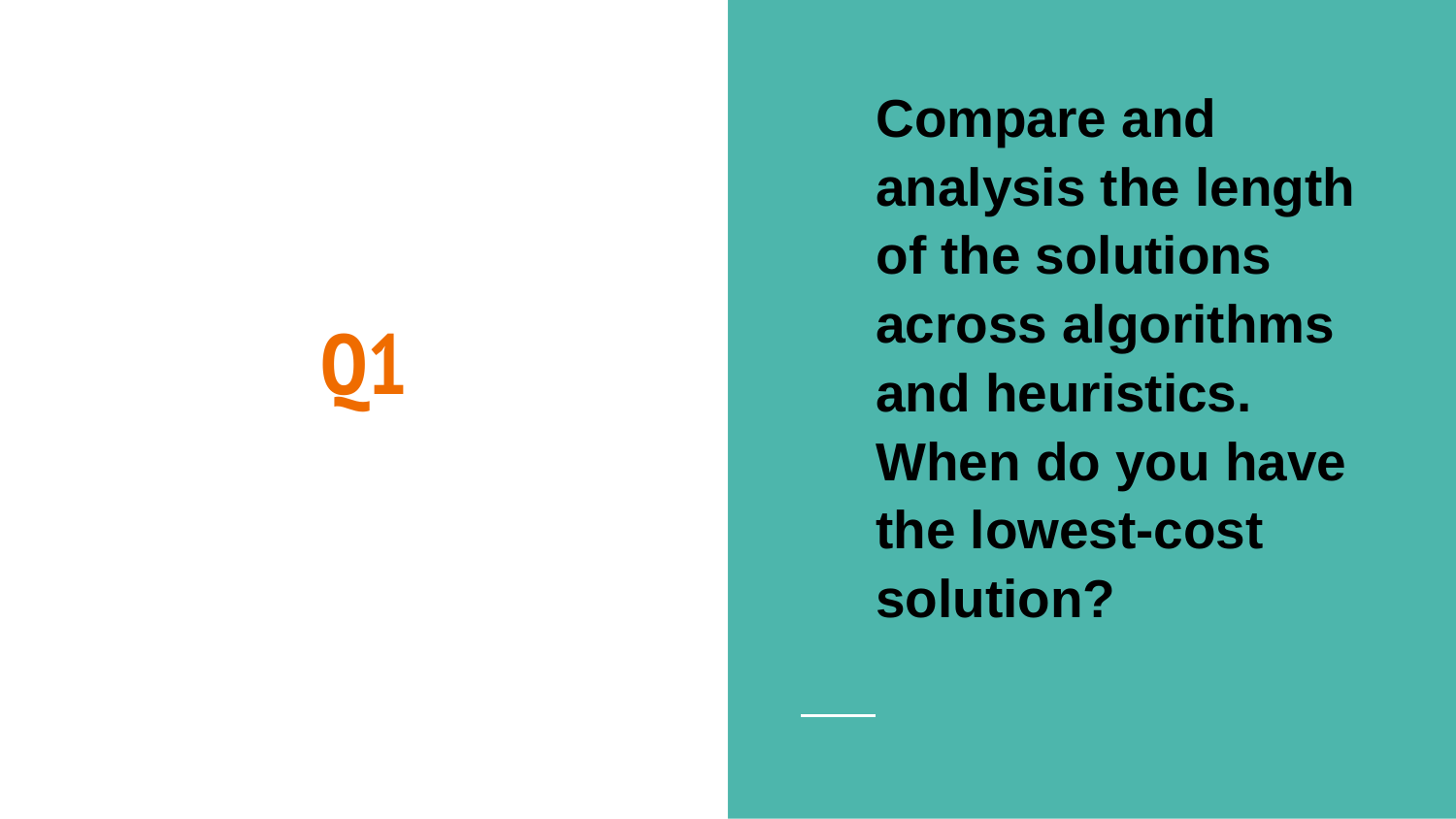

Compare and analysis the length of the solutions across algorithms and heuristics. When do you have the lowest-cost solution?
# Q1